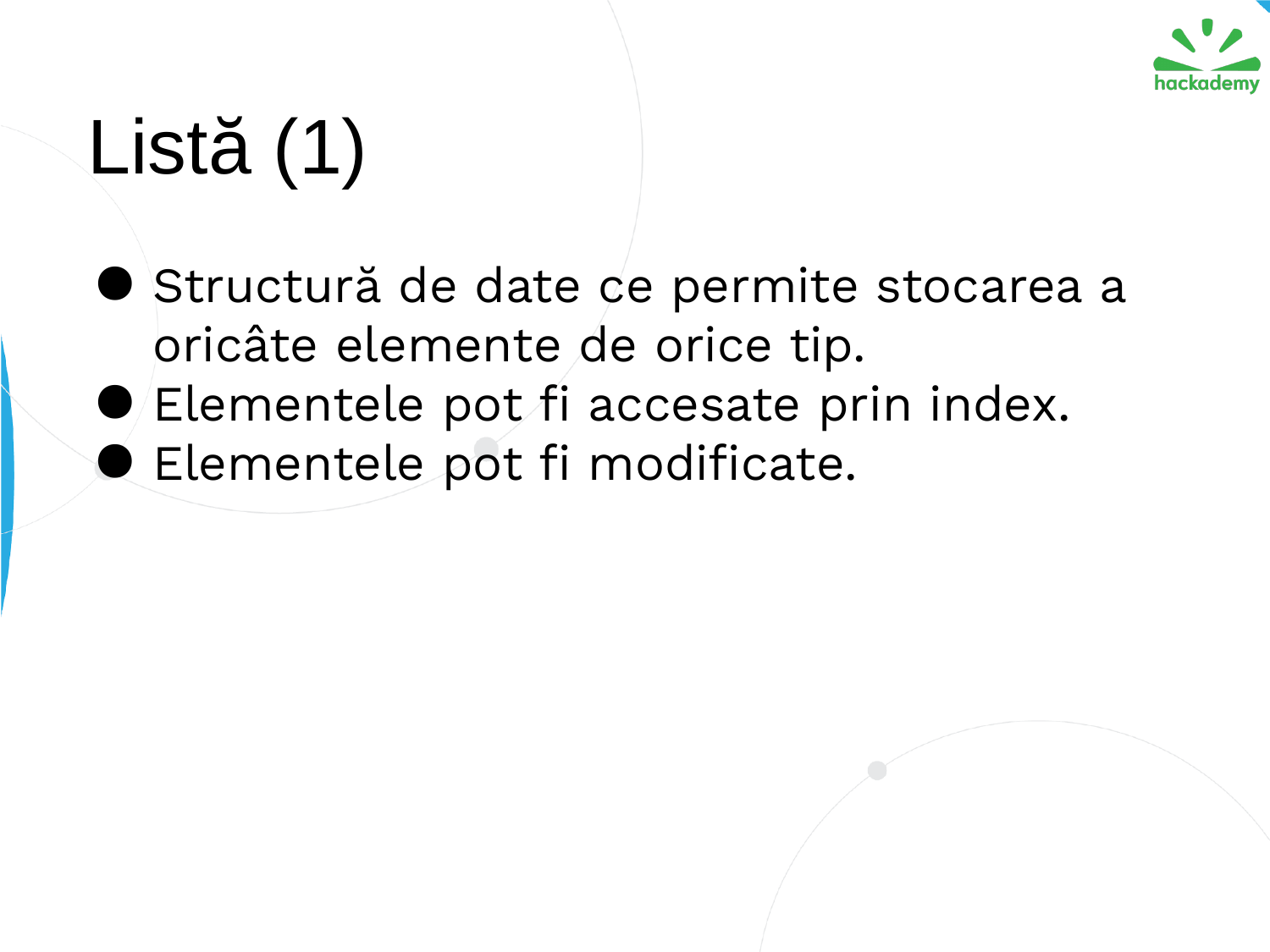

# Listă (1)
Structură de date ce permite stocarea a oricâte elemente de orice tip.
Elementele pot fi accesate prin index.
Elementele pot fi modificate.